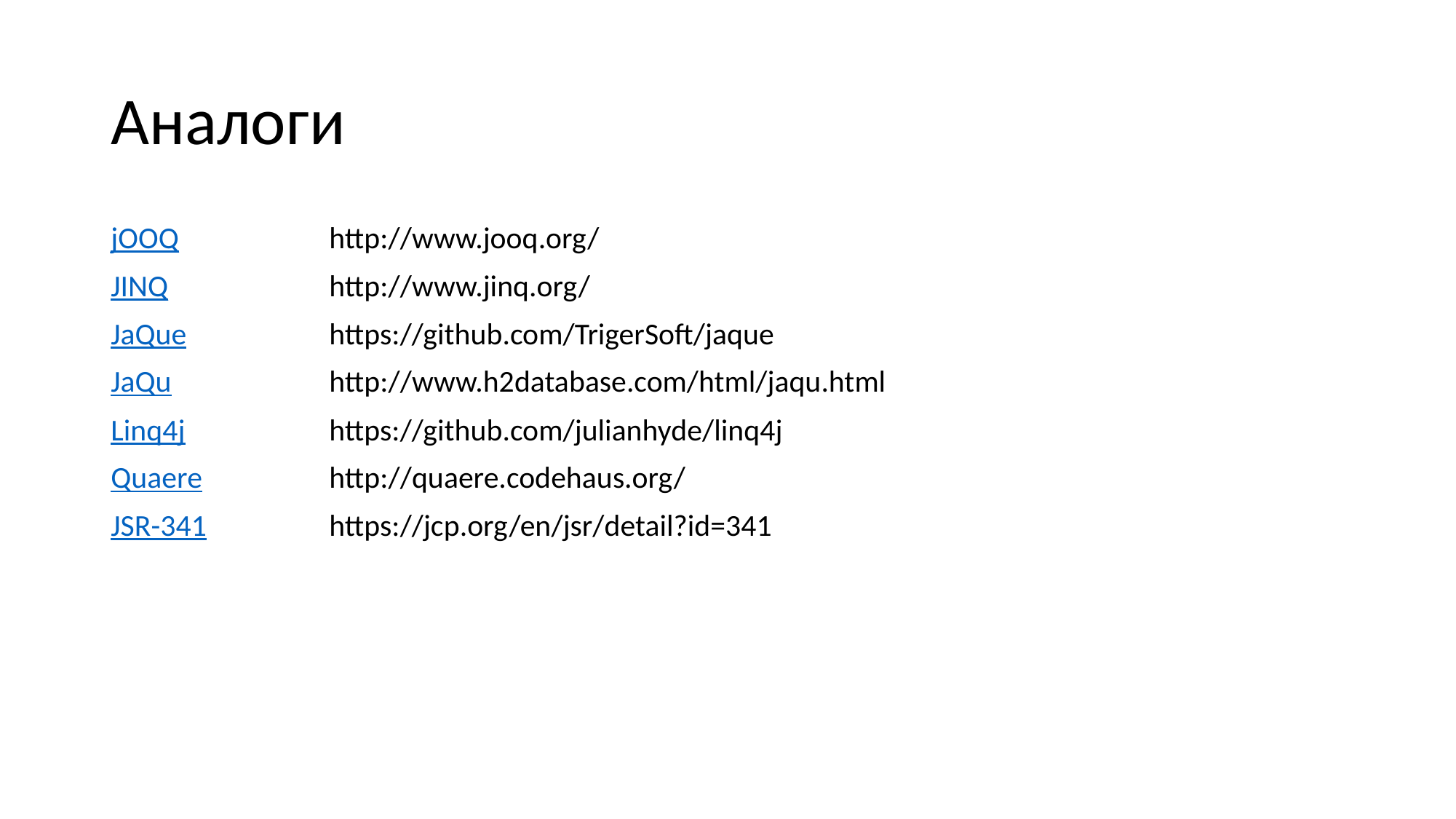

# Аналоги
jOOQ		http://www.jooq.org/
JINQ		http://www.jinq.org/
JaQue		https://github.com/TrigerSoft/jaque
JaQu		http://www.h2database.com/html/jaqu.html
Linq4j		https://github.com/julianhyde/linq4j
Quaere		http://quaere.codehaus.org/
JSR-341		https://jcp.org/en/jsr/detail?id=341